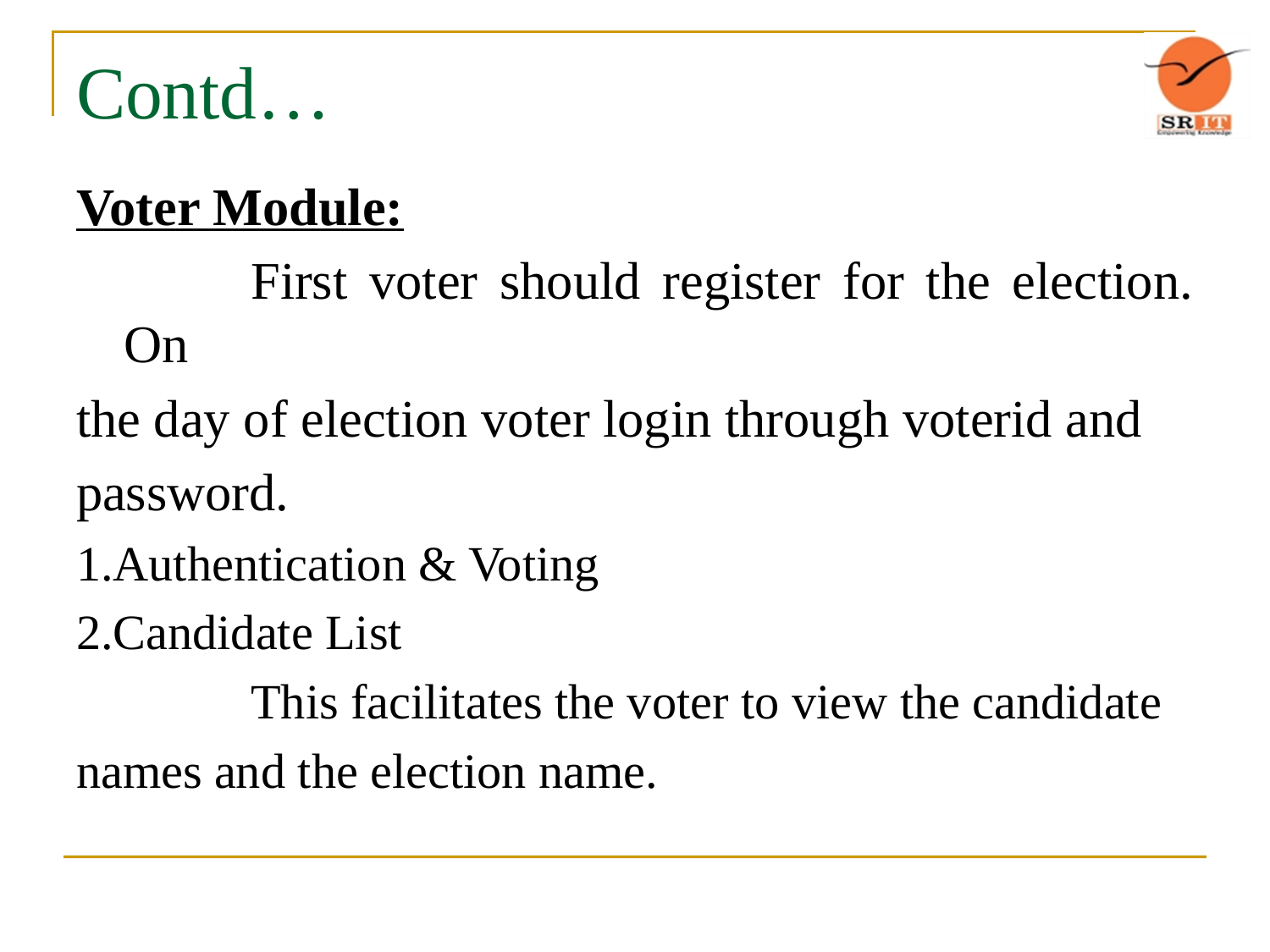

# Contd…
Voter Module:
		First voter should register for the election. On
the day of election voter login through voterid and
password.
1.Authentication & Voting
2.Candidate List
		This facilitates the voter to view the candidate
names and the election name.